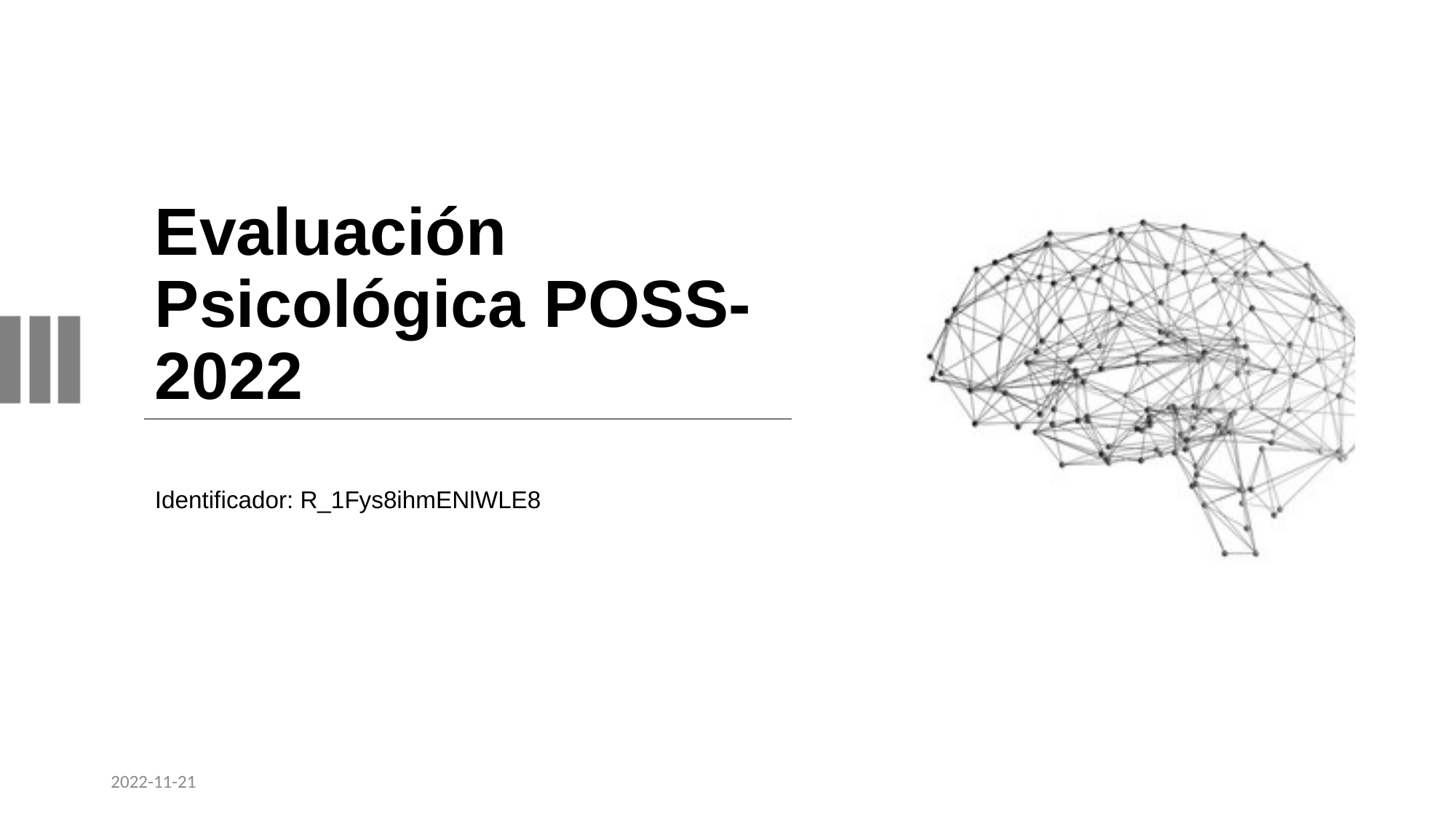

# Evaluación Psicológica POSS-2022
Identificador: R_1Fys8ihmENlWLE8
2022-11-21